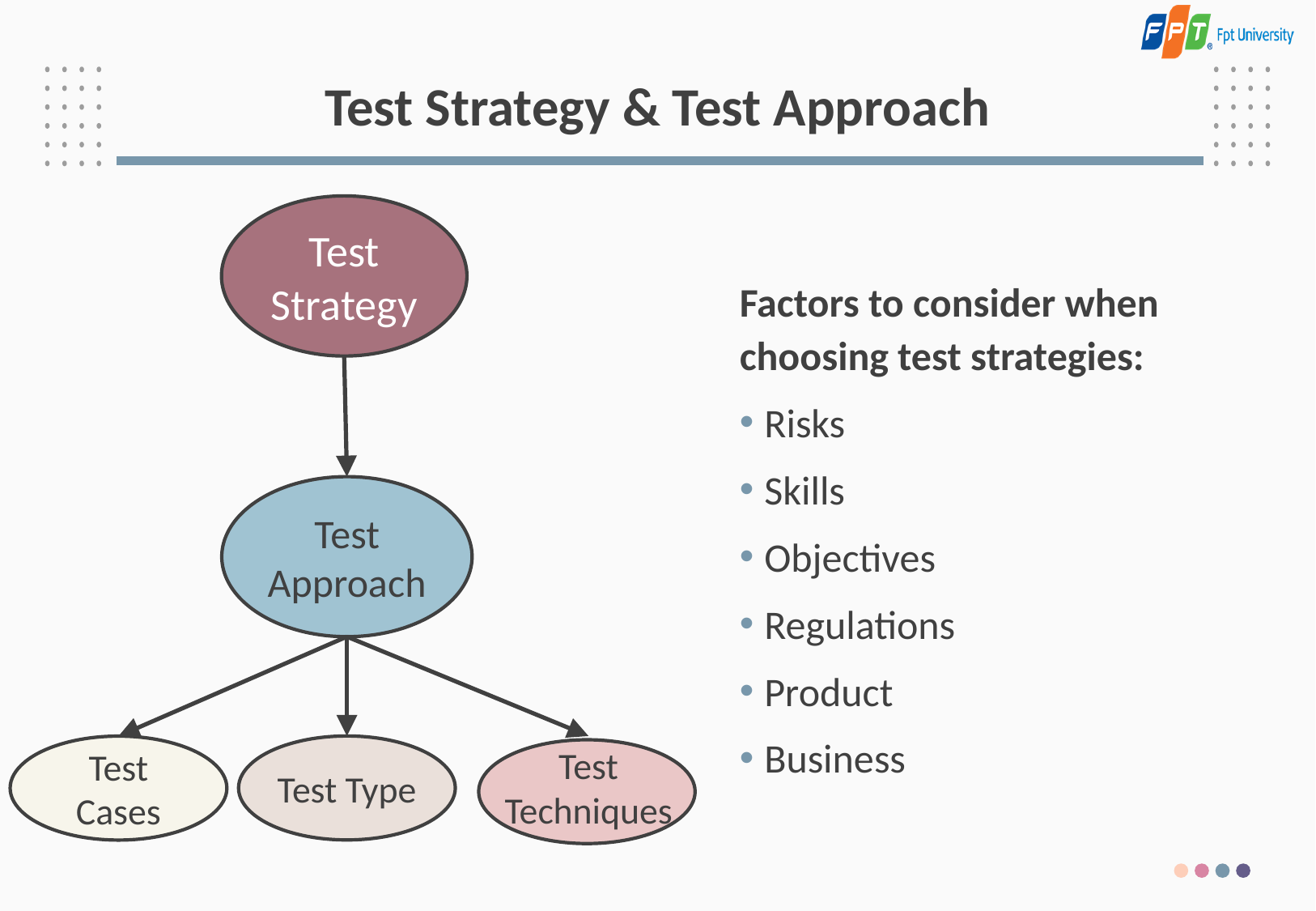

# Test Strategy & Test Approach
Test Strategy
Factors to consider when choosing test strategies:
Risks
Skills
Objectives
Regulations
Product
Business

Test Approach
Test Type
Test Techniques

Test Cases